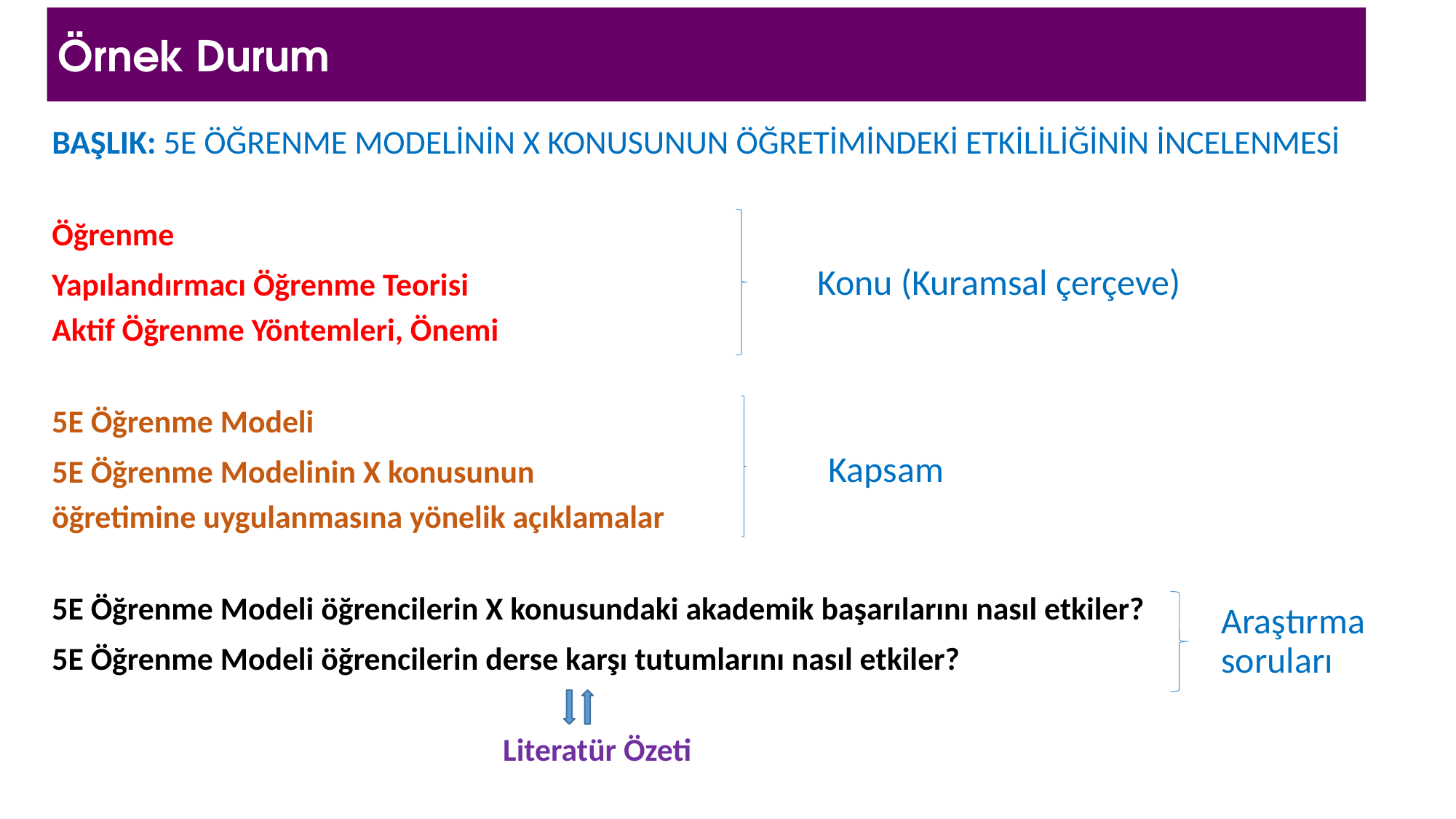

Örnek Durum
BAŞLIK: 5E ÖĞRENME MODELİNİN X KONUSUNUN ÖĞRETİMİNDEKİ ETKİLİLİĞİNİN İNCELENMESİ

Öğrenme
Yapılandırmacı Öğrenme Teorisi
Aktif Öğrenme Yöntemleri, Önemi

5E Öğrenme Modeli
5E Öğrenme Modelinin X konusunun
öğretimine uygulanmasına yönelik açıklamalar

5E Öğrenme Modeli öğrencilerin X konusundaki akademik başarılarını nasıl etkiler?
5E Öğrenme Modeli öğrencilerin derse karşı tutumlarını nasıl etkiler?

                                                              Literatür Özeti

Konu (Kuramsal çerçeve)

 Kapsam
Araştırma soruları